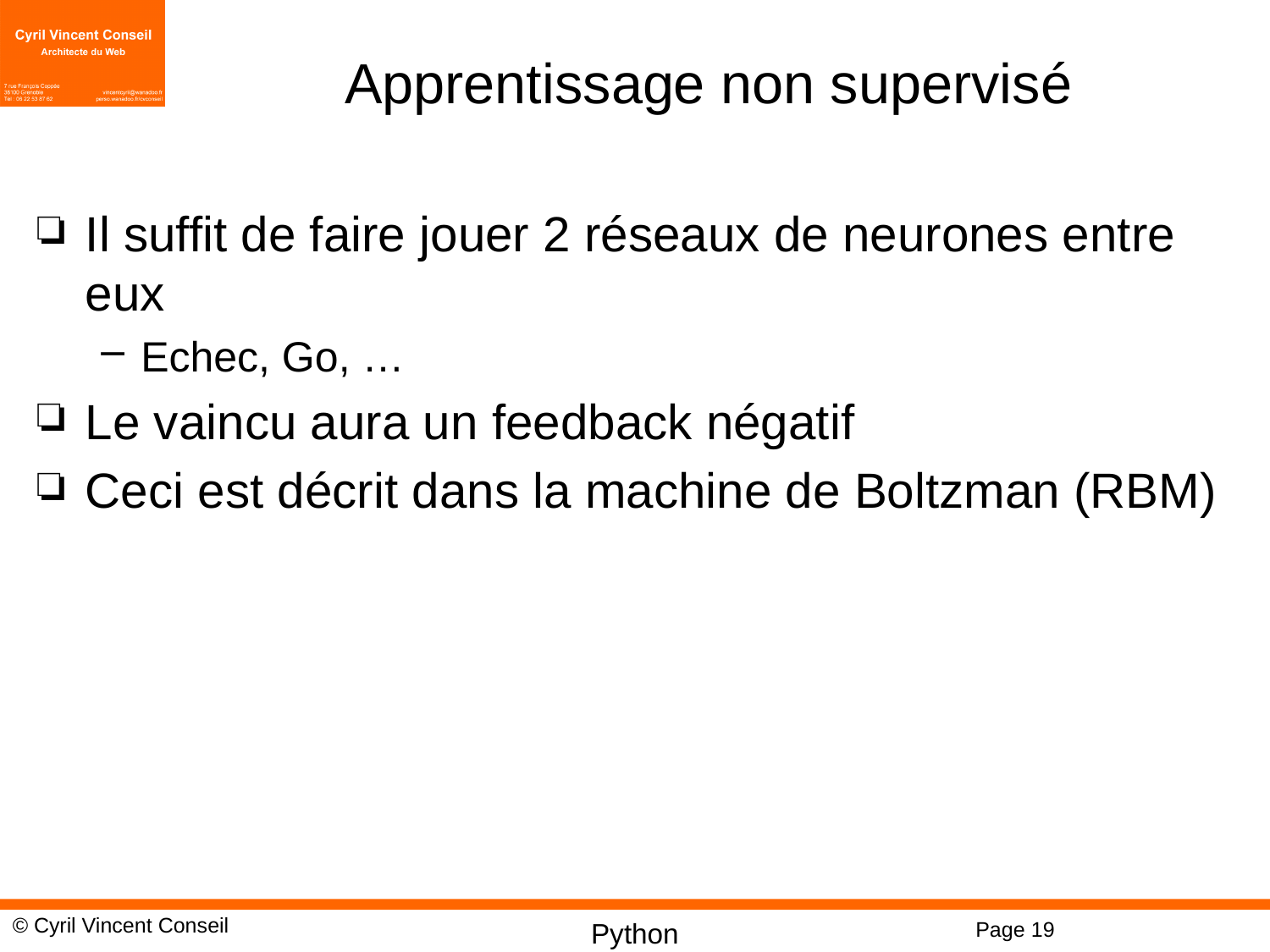

# Apprentissage non supervisé
Il suffit de faire jouer 2 réseaux de neurones entre eux
Echec, Go, …
Le vaincu aura un feedback négatif
Ceci est décrit dans la machine de Boltzman (RBM)